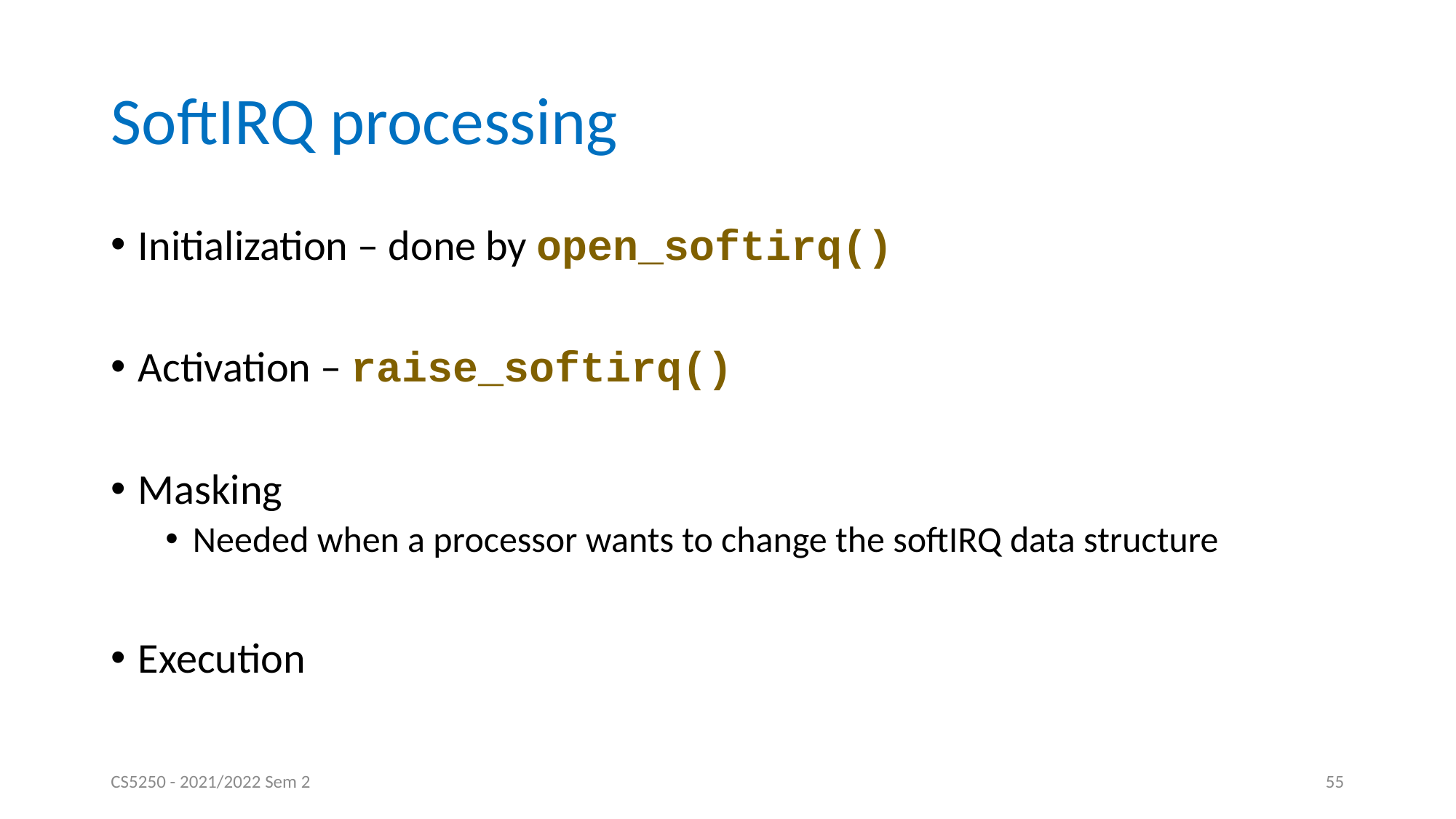

# SoftIRQ processing
Initialization – done by open_softirq()

Activation – raise_softirq()

Masking
Needed when a processor wants to change the softIRQ data structure

Execution

CS5250 - 2021/2022 Sem 2
55